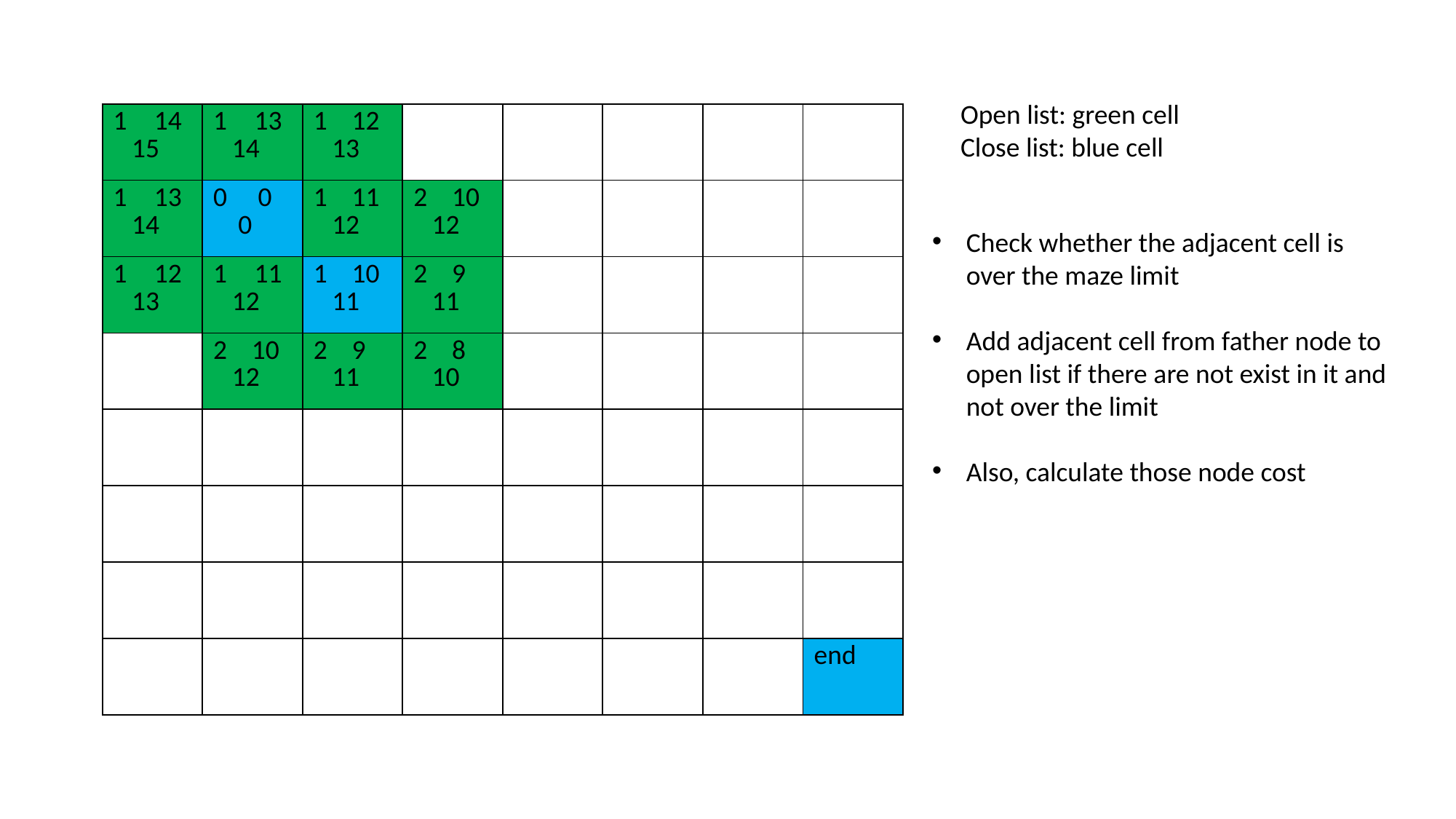

Open list: green cell
Close list: blue cell
| 14 15 | 13 14 | 1 12 13 |  |  |  |  |  |
| --- | --- | --- | --- | --- | --- | --- | --- |
| 13 14 | 0 0 0 | 1 11 12 | 2 10 12 |  |  |  |  |
| 12 13 | 11 12 | 1 10 11 | 2 9 11 |  |  |  |  |
|  | 2 10 12 | 2 9 11 | 2 8 10 |  |  |  |  |
|  |  |  |  |  |  |  |  |
|  |  |  |  |  |  |  |  |
|  |  |  |  |  |  |  |  |
|  |  |  |  |  |  |  | end |
Check whether the adjacent cell is over the maze limit

Add adjacent cell from father node to open list if there are not exist in it and not over the limit

Also, calculate those node cost